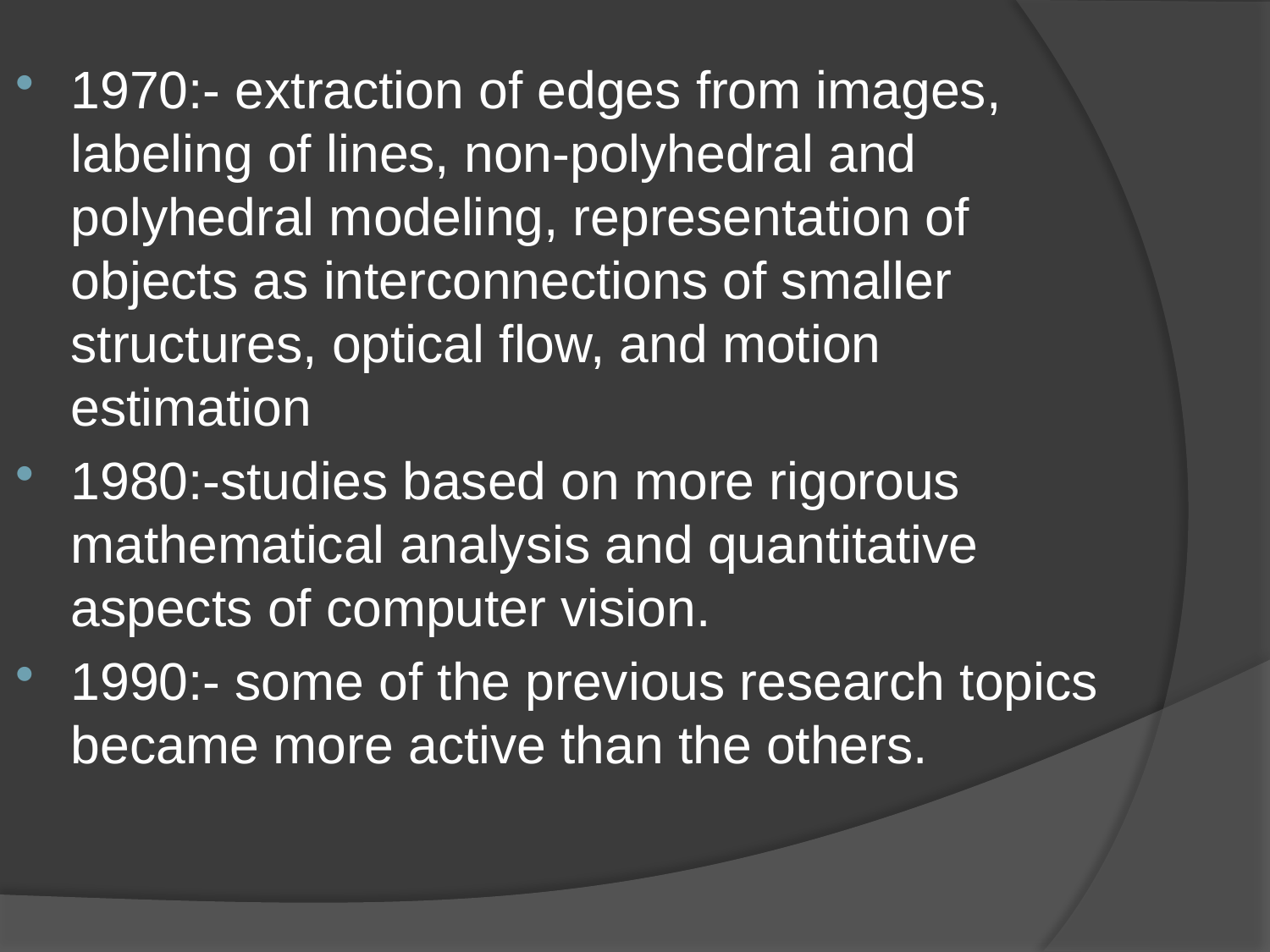

1970:- extraction of edges from images, labeling of lines, non-polyhedral and polyhedral modeling, representation of objects as interconnections of smaller structures, optical flow, and motion estimation
1980:-studies based on more rigorous mathematical analysis and quantitative aspects of computer vision.
1990:- some of the previous research topics became more active than the others.